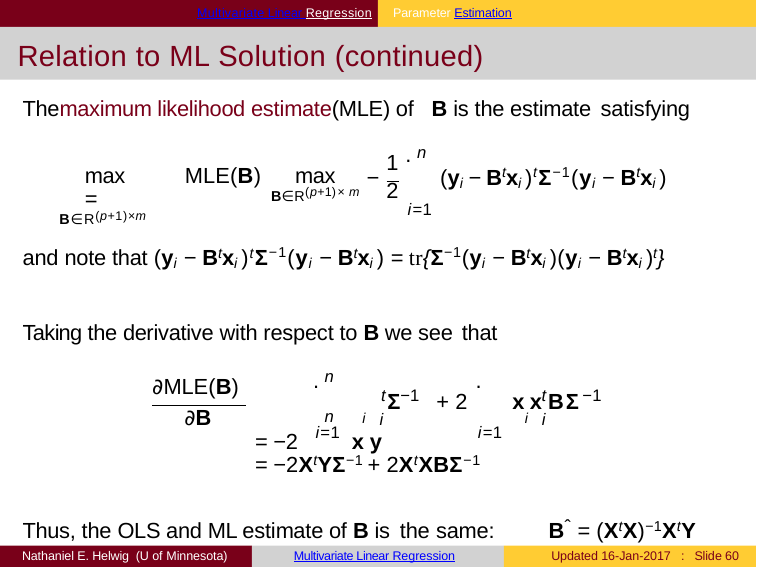

Multivariate Linear Regression	Parameter Estimation

# Relation to ML Solution (continued)
Themaximum likelihood estimate(MLE) of   B is the estimate satisfying
n
.
−	(yi − Btxi )tΣ−1(yi − Btxi )
1
max	MLE(B) =
B∈R(p+1)×m
max
B∈R(p+1)×m
2
i=1

and note that (yi − Btxi )tΣ−1(yi − Btxi ) = tr{Σ−1(yi − Btxi )(yi − Btxi )t}
Taking the derivative with respect to B we see that
n	n
= −2	x y
.	.
∂MLE(B)
t    −1
t
−1
Σ	+ 2	x x BΣ
i   i	i  i
∂B

i=1	i=1
= −2XtYΣ−1 + 2XtXBΣ−1
Thus, the OLS and ML estimate of B is the same:	Bˆ = (XtX)−1XtY

Nathaniel E. Helwig  (U of Minnesota)
Multivariate Linear Regression
Updated 16-Jan-2017   :   Slide 60